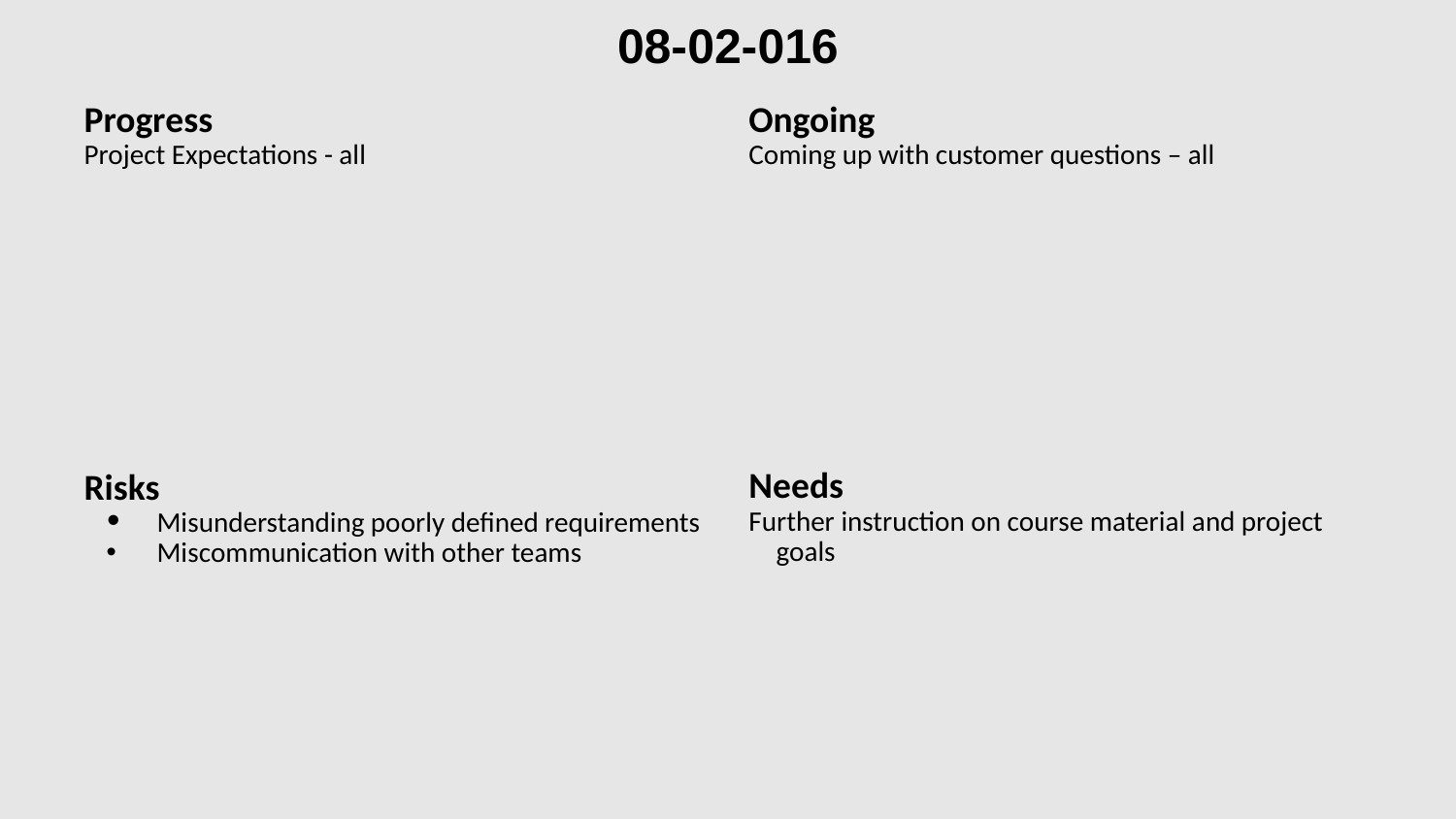

08-02-016
Ongoing
Coming up with customer questions – all
Progress
Project Expectations - all
Needs
Further instruction on course material and project goals
Risks
Misunderstanding poorly defined requirements
Miscommunication with other teams